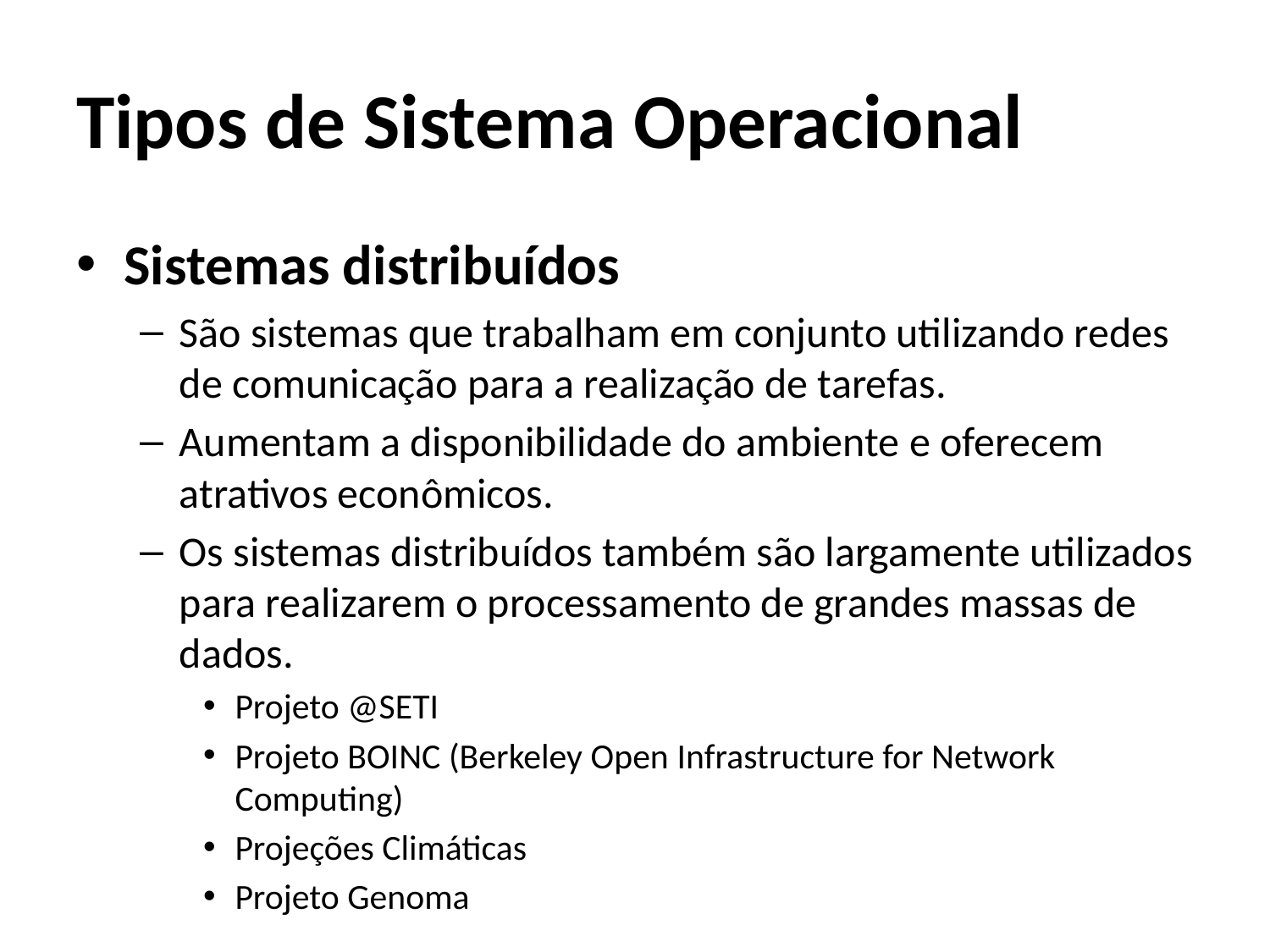

Tipos de Sistema Operacional
Sistemas distribuídos
São sistemas que trabalham em conjunto utilizando redes de comunicação para a realização de tarefas.
Aumentam a disponibilidade do ambiente e oferecem atrativos econômicos.
Os sistemas distribuídos também são largamente utilizados para realizarem o processamento de grandes massas de dados.
Projeto @SETI
Projeto BOINC (Berkeley Open Infrastructure for Network Computing)
Projeções Climáticas
Projeto Genoma